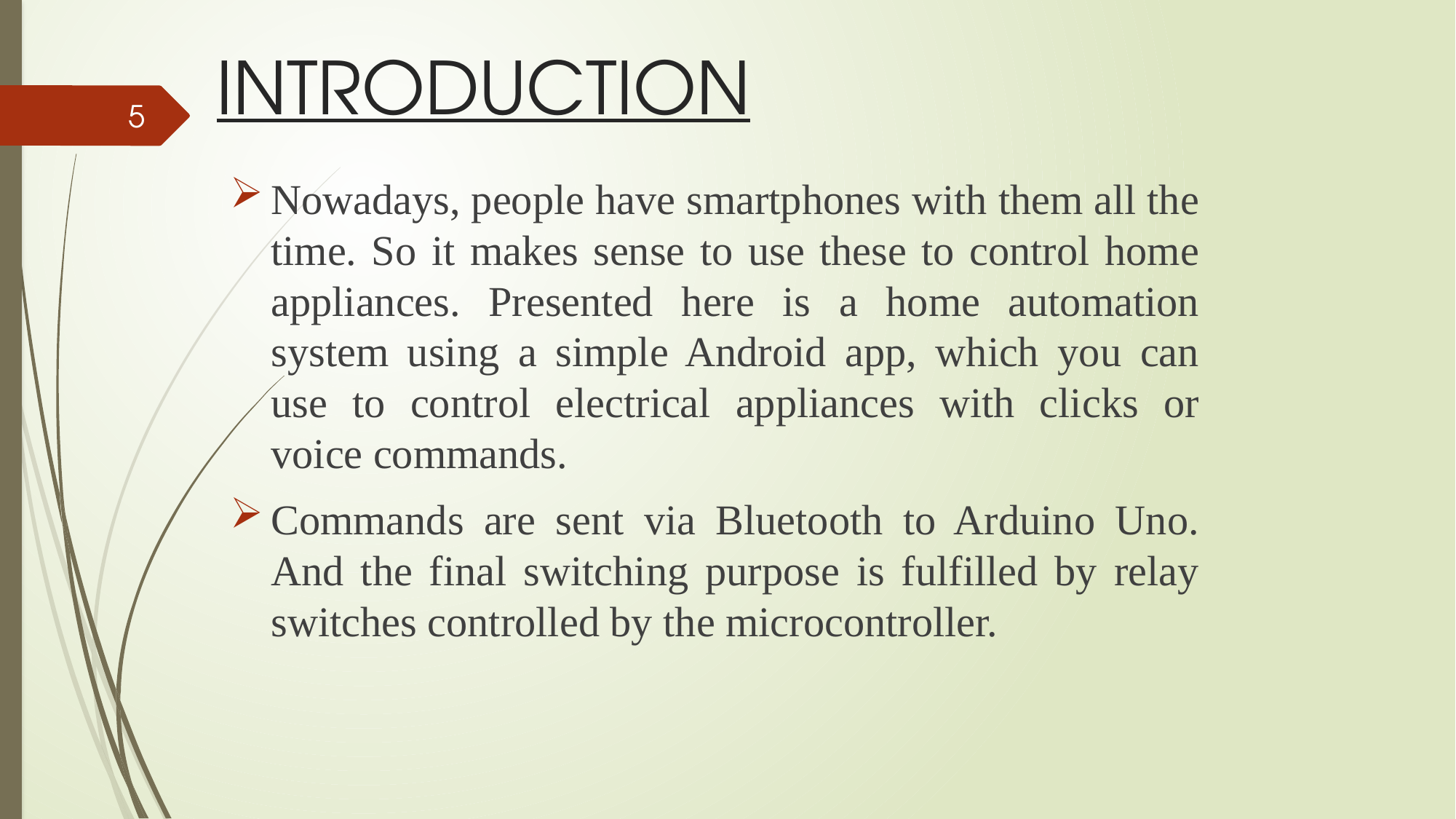

# INTRODUCTION
5

Nowadays, people have smartphones with them all the time. So it makes sense to use these to control home appliances. Presented here is a home automation system using a simple Android app, which you can use to control electrical appliances with clicks or voice commands.
Commands are sent via Bluetooth to Arduino Uno. And the final switching purpose is fulfilled by relay switches controlled by the microcontroller.